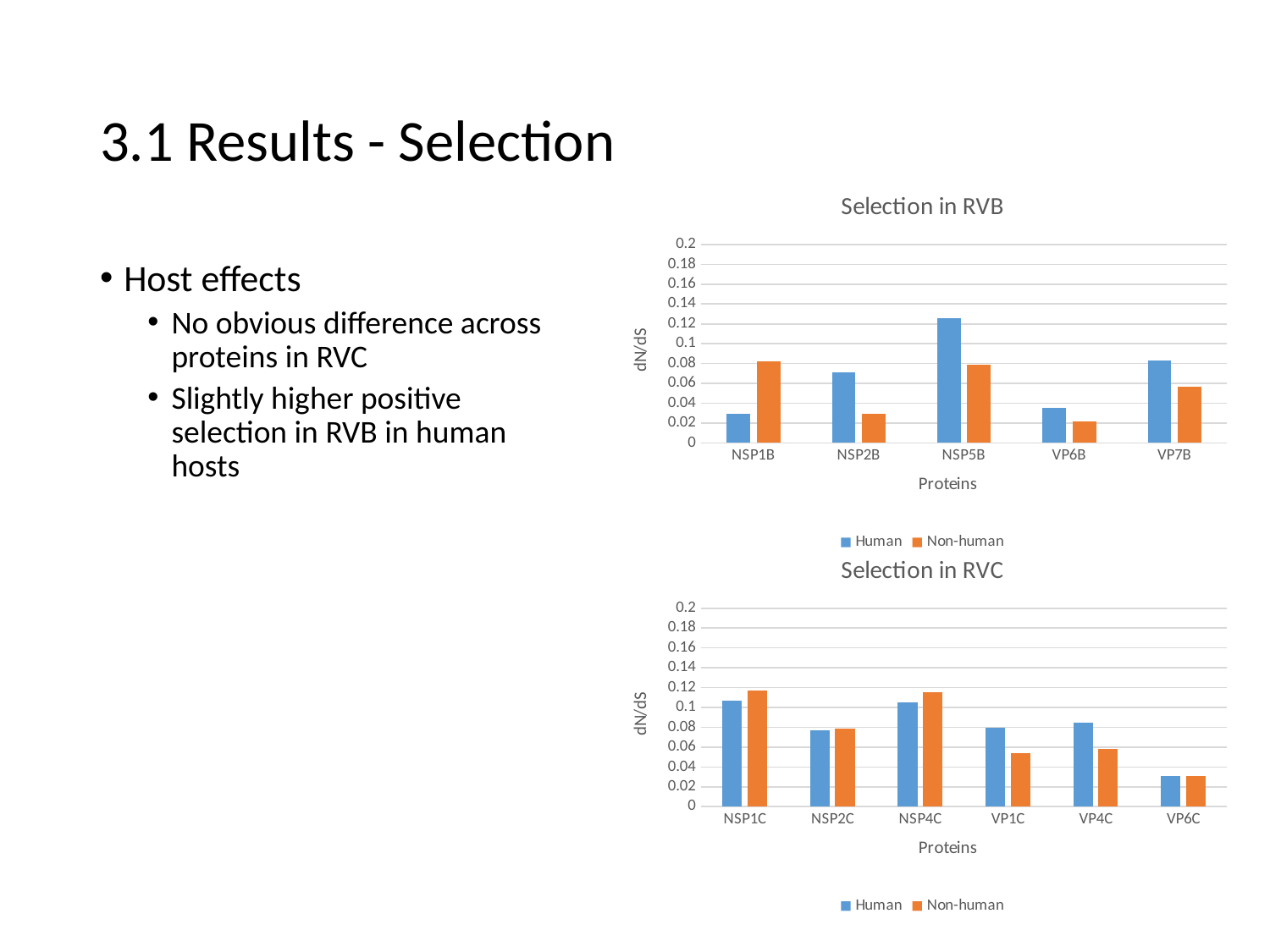

# 3.1 Results - Selection

### Chart: Selection in RVB

| Category | Human | Non-human |
|---|---|---|
| NSP1B | 0.0295092229665632 | 0.0825606922824631 |
| NSP2B | 0.0709363456166525 | 0.0290752645821509 |
| NSP5B | 0.125460238778072 | 0.0788528763698585 |
| VP6B | 0.0356450462697714 | 0.0213041320568558 |
| VP7B | 0.0833945380760289 | 0.05643651168772 |
Host effects
No obvious difference across proteins in RVC
Slightly higher positive selection in RVB in human hosts

### Chart: Selection in RVC

| Category | Human | Non-human |
|---|---|---|
| NSP1C | 0.106470564149309 | 0.116779522781176 |
| NSP2C | 0.0769373747570429 | 0.0782435595862398 |
| NSP4C | 0.105338719786097 | 0.115239727664486 |
| VP1C | 0.0791096177332719 | 0.0536256343208666 |
| VP4C | 0.0843780119476712 | 0.0585026811741661 |
| VP6C | 0.0305511072913592 | 0.0309682684877715 |